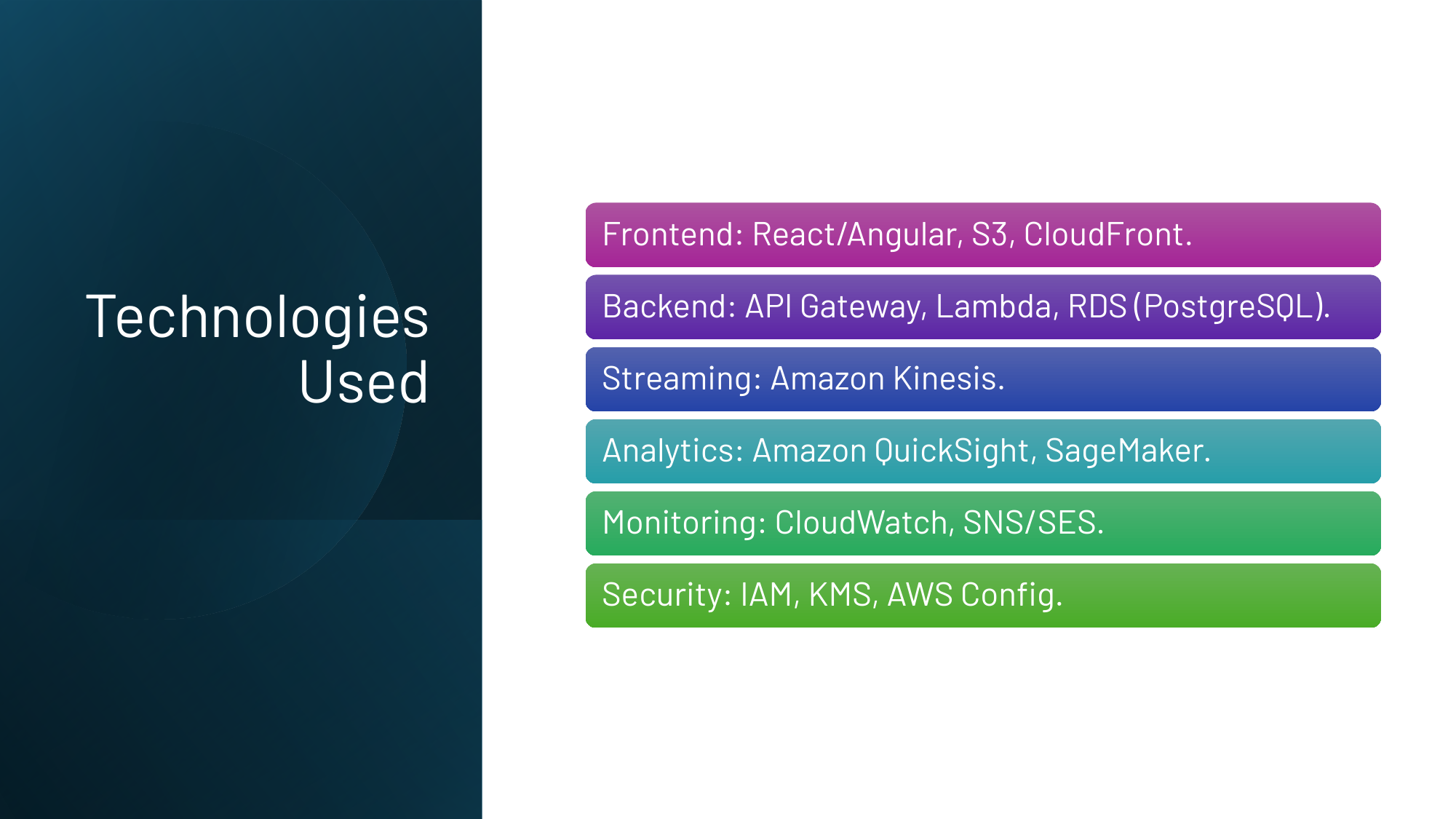

Frontend: React/Angular, S3, CloudFront.
Backend: API Gateway, Lambda, RDS (PostgreSQL).
Streaming: Amazon Kinesis.
Analytics: Amazon QuickSight, SageMaker.
Monitoring: CloudWatch, SNS/SES.
Security: IAM, KMS, AWS Config.

# Technologies Used